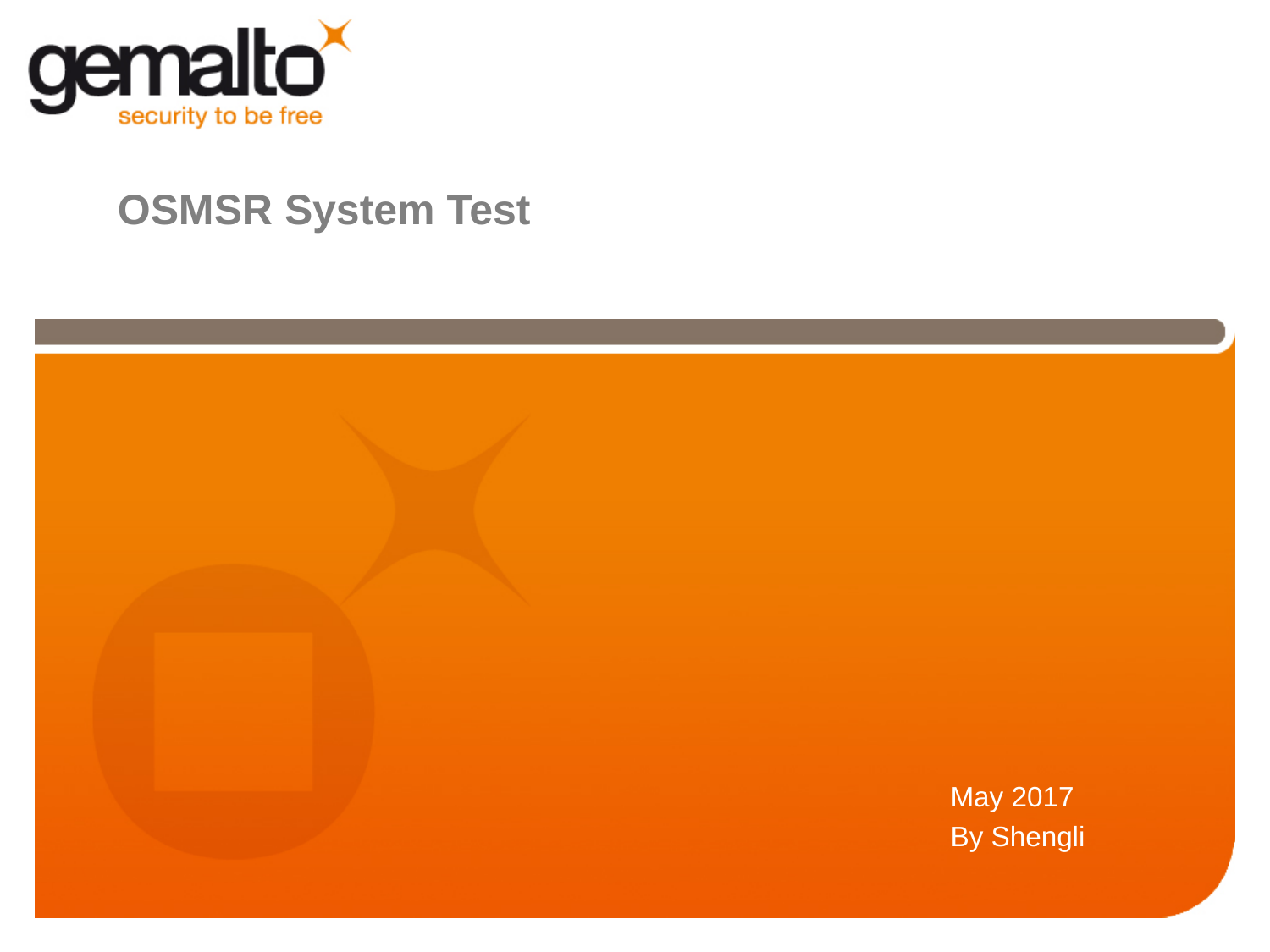

# OSMSR System Test

May 2017
By Shengli